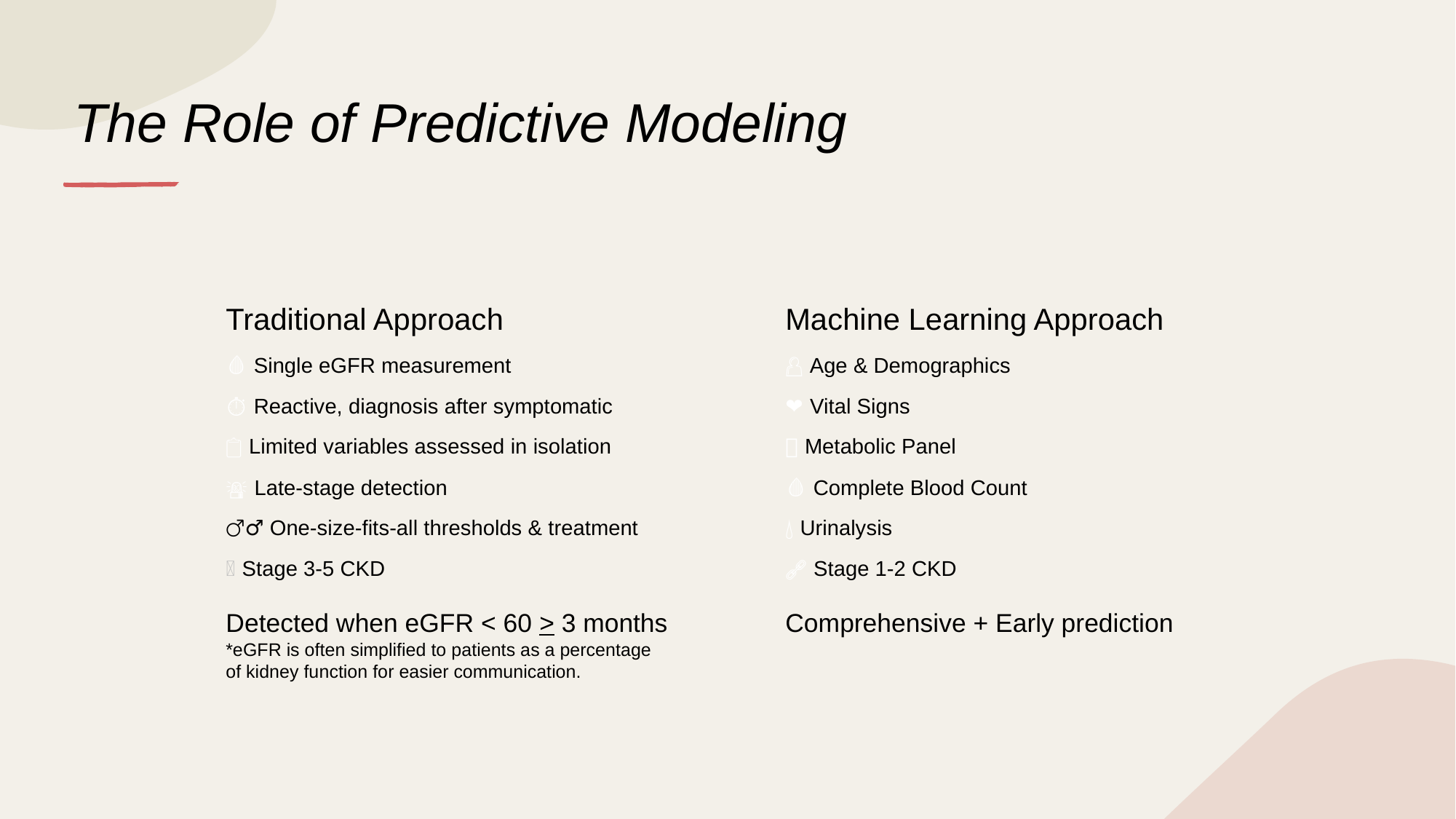

# The Role of Predictive Modeling
Traditional Approach
🩸 Single eGFR measurement
⏱️ Reactive, diagnosis after symptomatic
📋 Limited variables assessed in isolation
🚨 Late-stage detection
🧍‍♂️ One-size-fits-all thresholds & treatment
🧪 Stage 3-5 CKD

Detected when eGFR < 60 > 3 months
*eGFR is often simplified to patients as a percentage of kidney function for easier communication.
Machine Learning Approach
👤 Age & Demographics
❤️ Vital Signs
🧪 Metabolic Panel
🩸 Complete Blood Count
💧 Urinalysis
🔗 Stage 1-2 CKD

Comprehensive + Early prediction